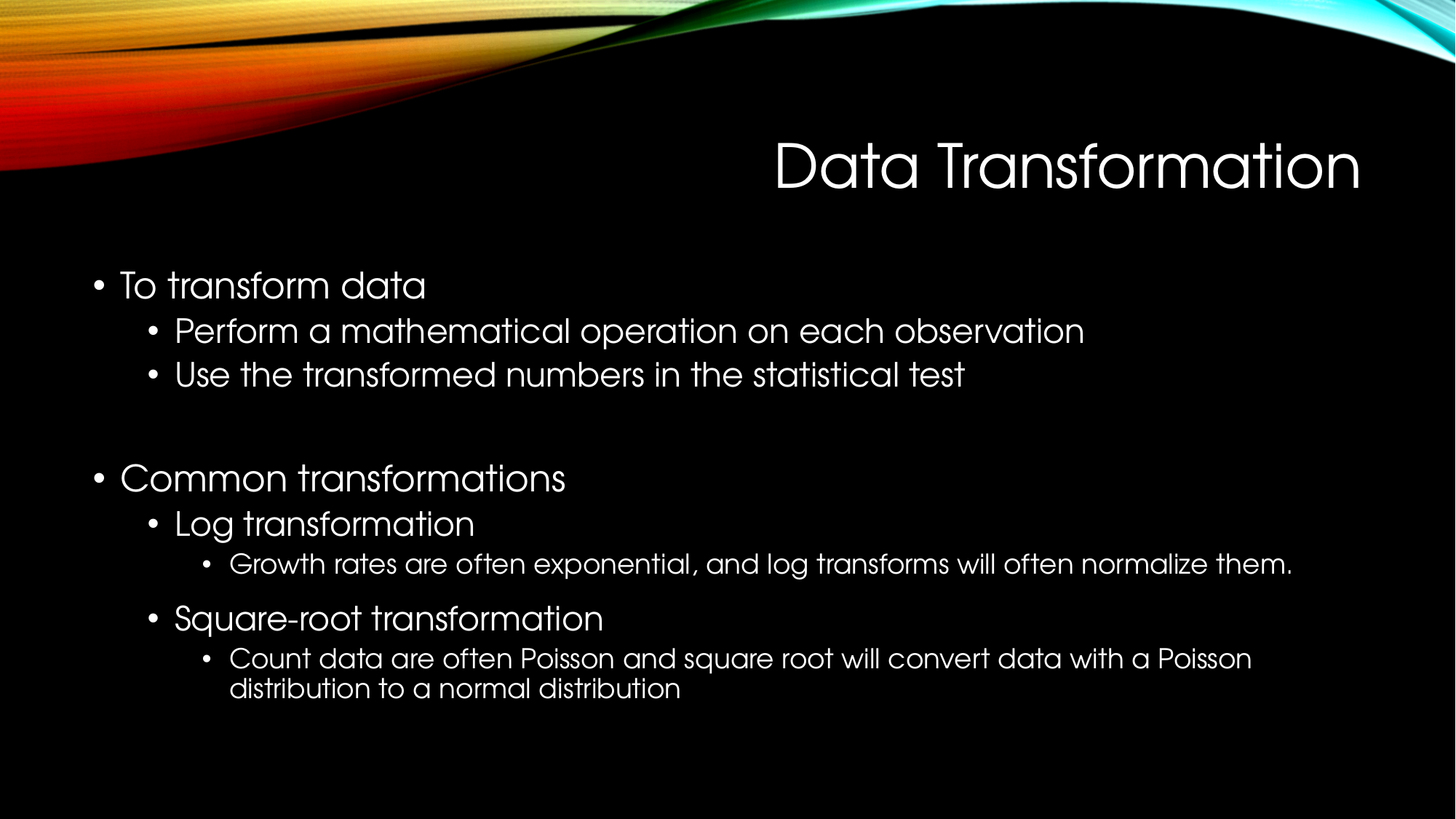

# Data Transformation
To transform data
Perform a mathematical operation on each observation
Use the transformed numbers in the statistical test

Common transformations
Log transformation
Growth rates are often exponential, and log transforms will often normalize them.

Square-root transformation
Count data are often Poisson and square root will convert data with a Poisson distribution to a normal distribution